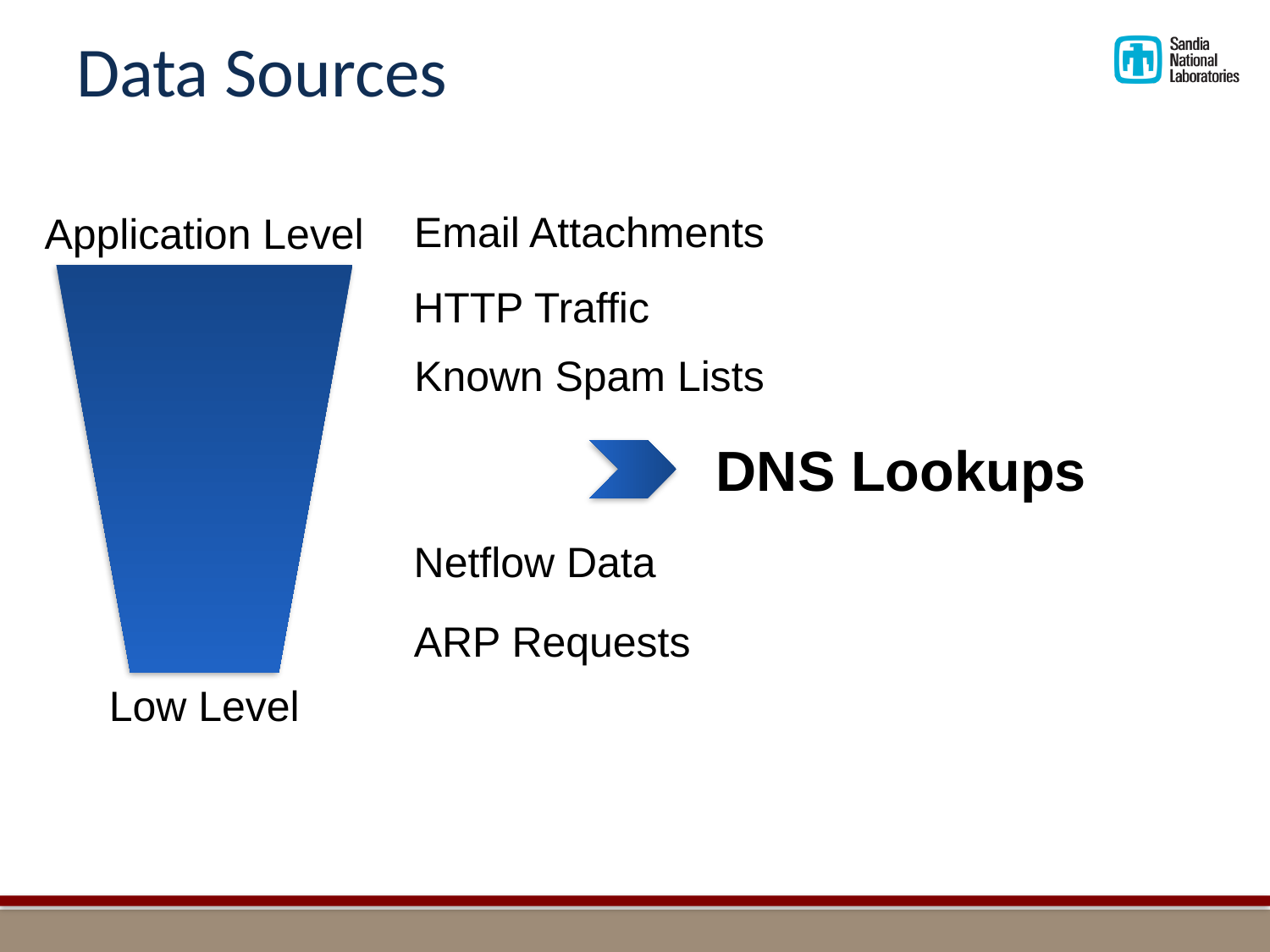

# Data Sources
Email Attachments
Application Level

HTTP Traffic
Known Spam Lists
DNS Lookups

Netflow Data
ARP Requests
Low Level